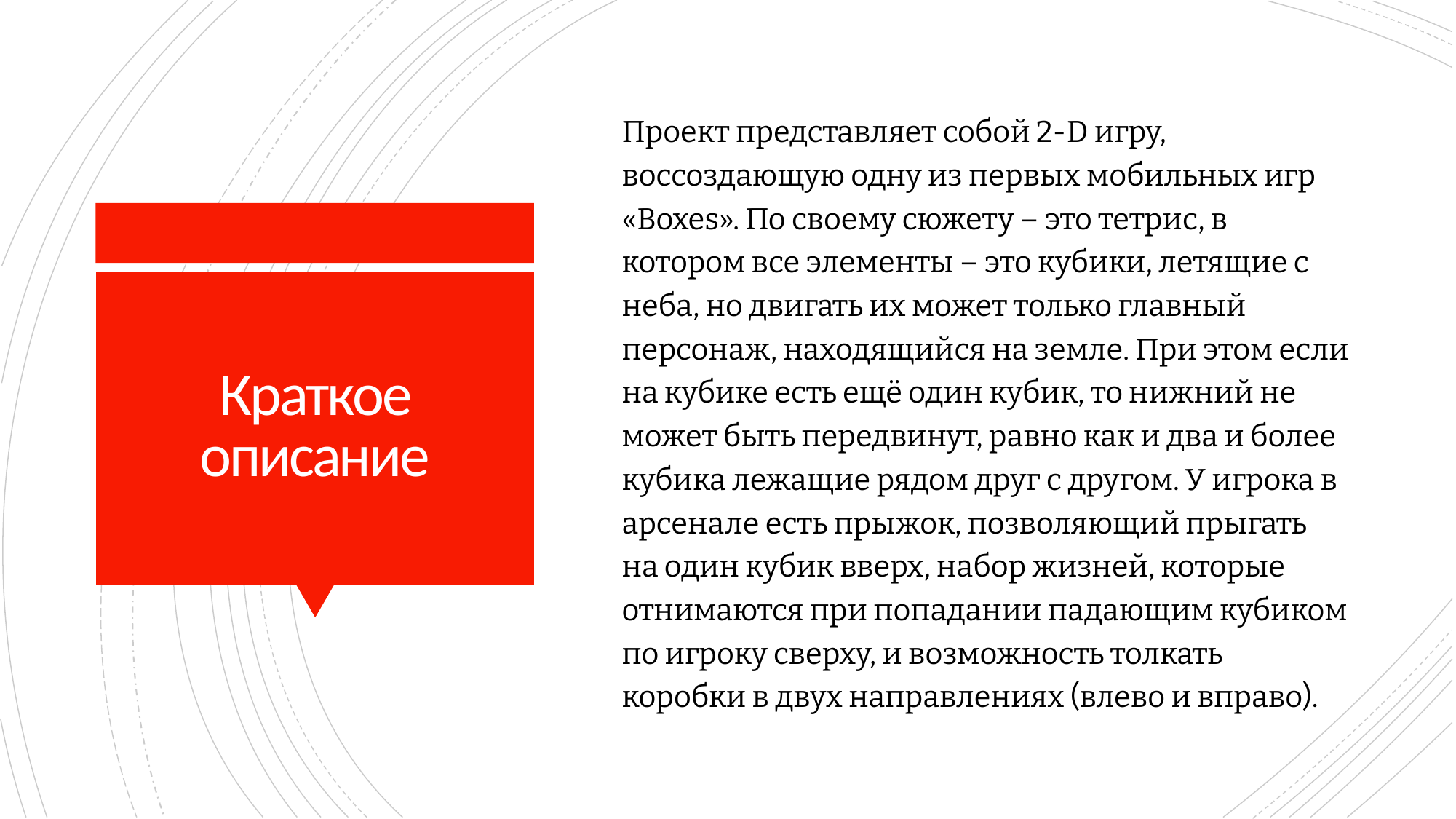

Проект представляет собой 2-D игру, воссоздающую одну из первых мобильных игр «Boxes». По своему сюжету – это тетрис, в котором все элементы – это кубики, летящие с неба, но двигать их может только главный персонаж, находящийся на земле. При этом если на кубике есть ещё один кубик, то нижний не может быть передвинут, равно как и два и более кубика лежащие рядом друг с другом. У игрока в арсенале есть прыжок, позволяющий прыгать на один кубик вверх, набор жизней, которые отнимаются при попадании падающим кубиком по игроку сверху, и возможность толкать коробки в двух направлениях (влево и вправо).
# Краткое описание